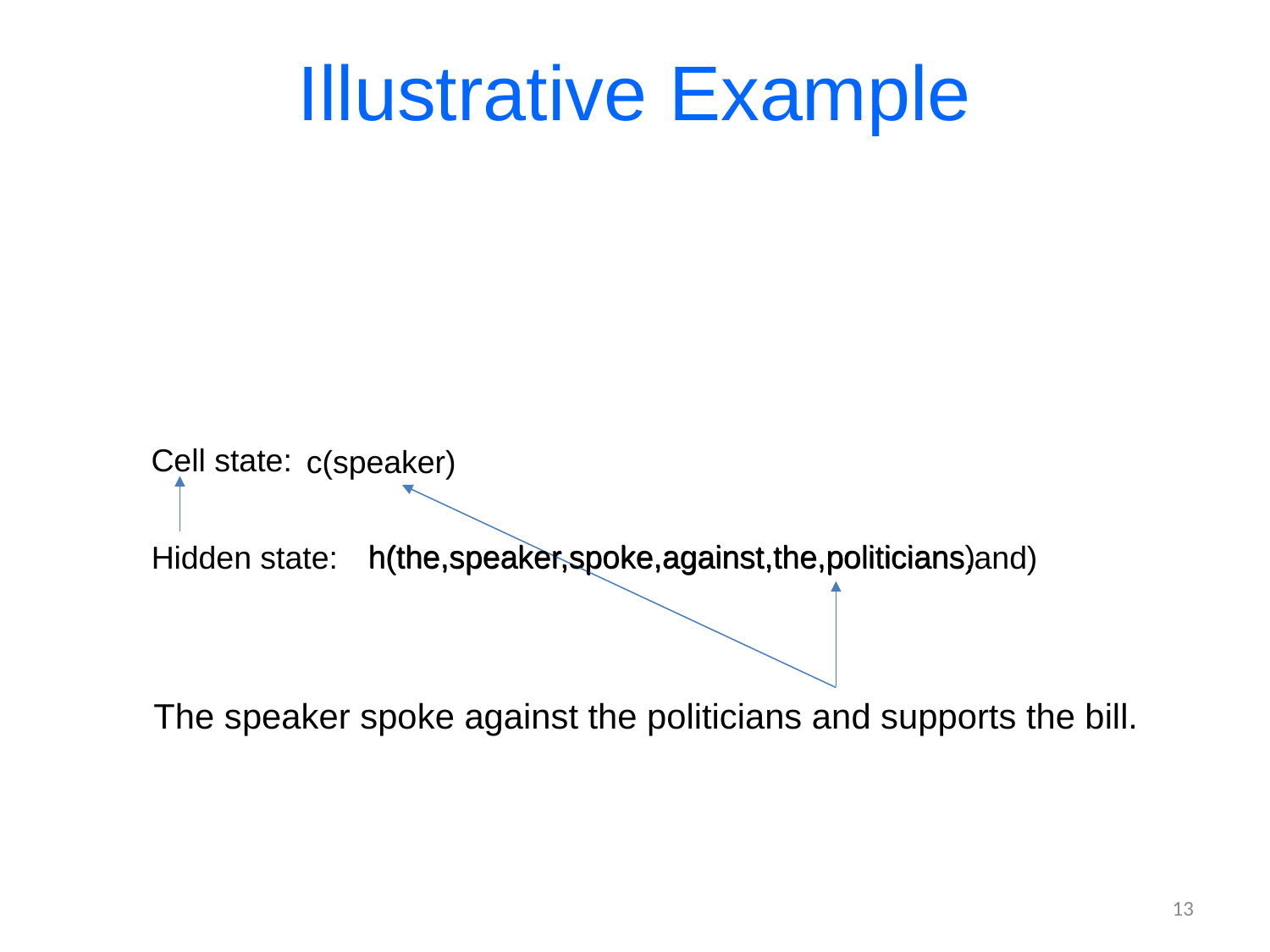

# Illustrative Example
Cell state:
c(speaker)
h(the,speaker,spoke,against,the,politicians)
Hidden state:
h(the,speaker,spoke,against,the,politicians,and)
The speaker spoke against the politicians and supports the bill.
13